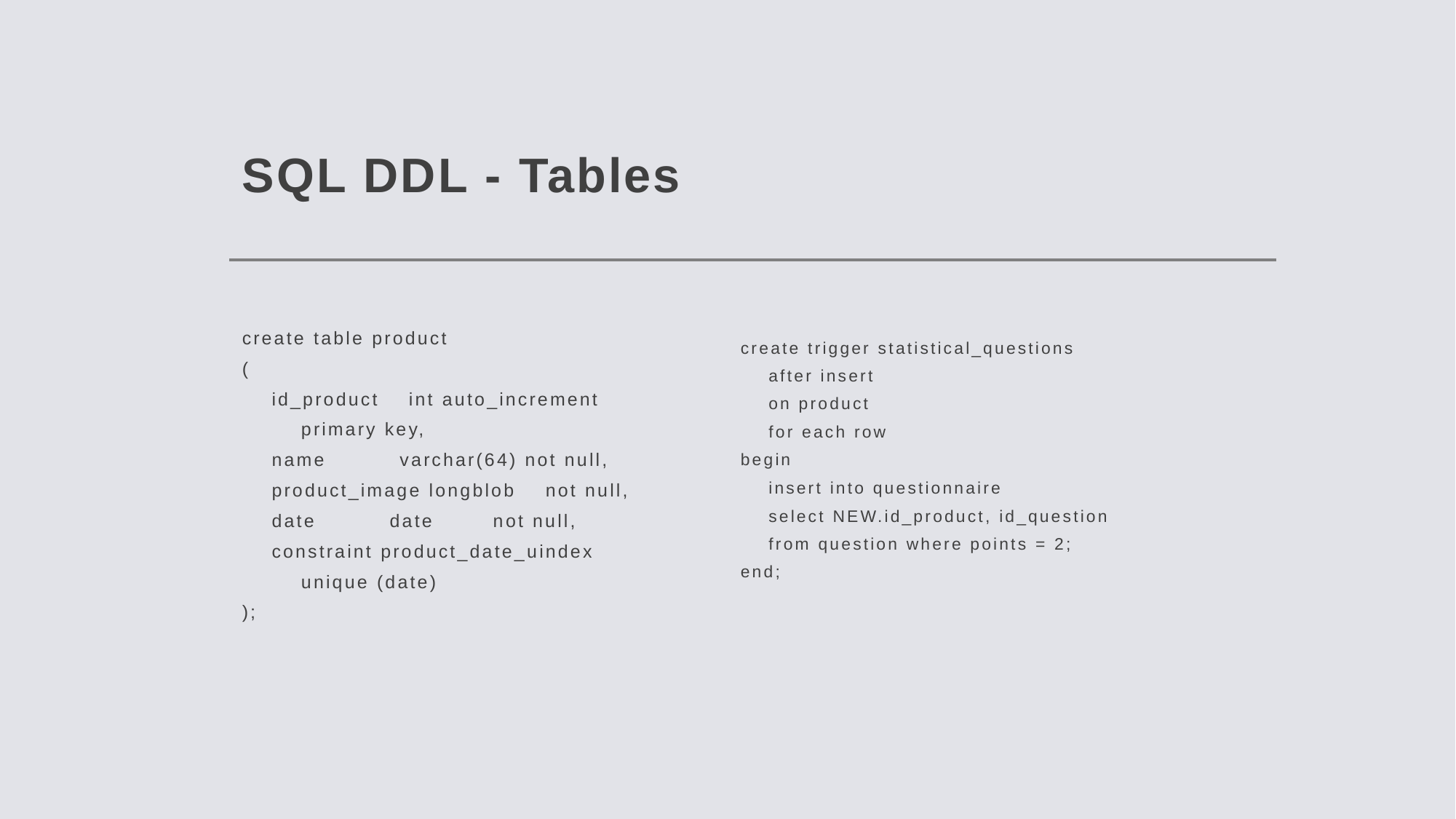

# SQL DDL - Tables
create table product
(
    id_product    int auto_increment
        primary key,
    name          varchar(64) not null,
    product_image longblob    not null,
    date          date        not null,
    constraint product_date_uindex
        unique (date)
);
create trigger statistical_questions
    after insert
    on product
    for each row
begin
    insert into questionnaire
    select NEW.id_product, id_question
    from question where points = 2;
end;